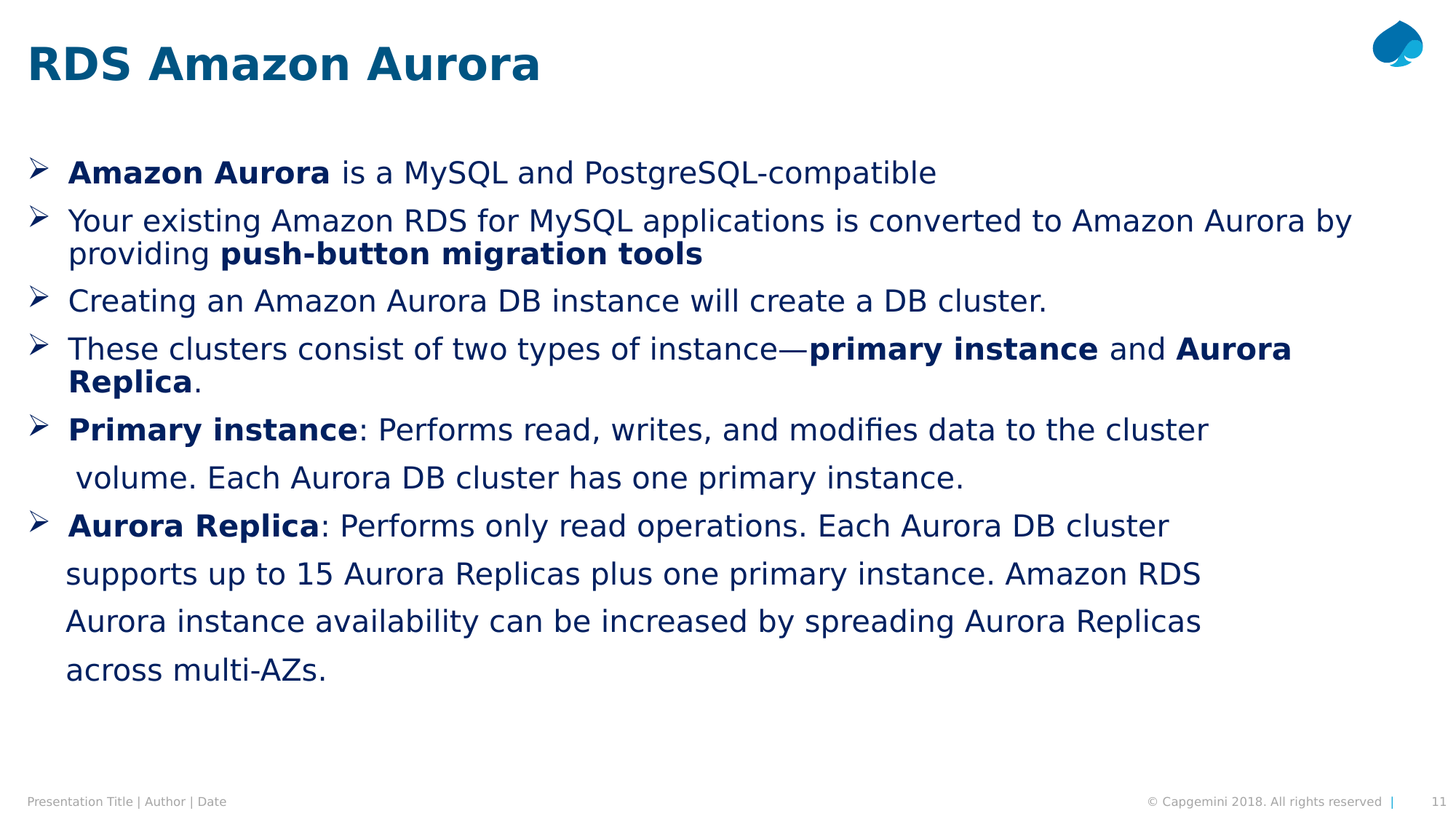

# RDS Amazon Aurora
Amazon Aurora is a MySQL and PostgreSQL-compatible
Your existing Amazon RDS for MySQL applications is converted to Amazon Aurora by providing push-button migration tools
Creating an Amazon Aurora DB instance will create a DB cluster.
These clusters consist of two types of instance—primary instance and Aurora Replica.
Primary instance: Performs read, writes, and modifies data to the cluster
     volume. Each Aurora DB cluster has one primary instance.
Aurora Replica: Performs only read operations. Each Aurora DB cluster
    supports up to 15 Aurora Replicas plus one primary instance. Amazon RDS
    Aurora instance availability can be increased by spreading Aurora Replicas
    across multi-AZs.